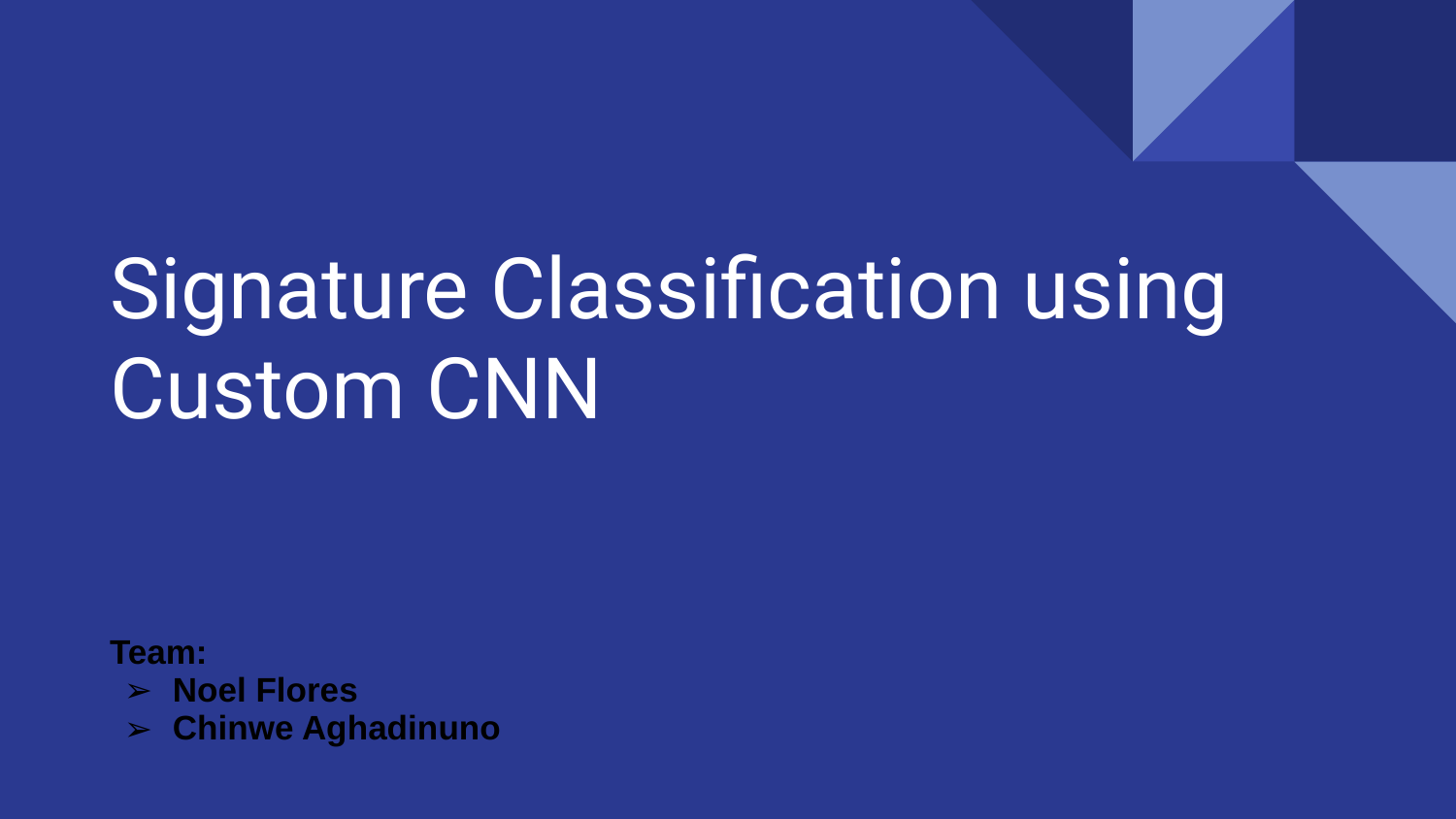

# Signature Classification using Custom CNN
Team:
Noel Flores
Chinwe Aghadinuno